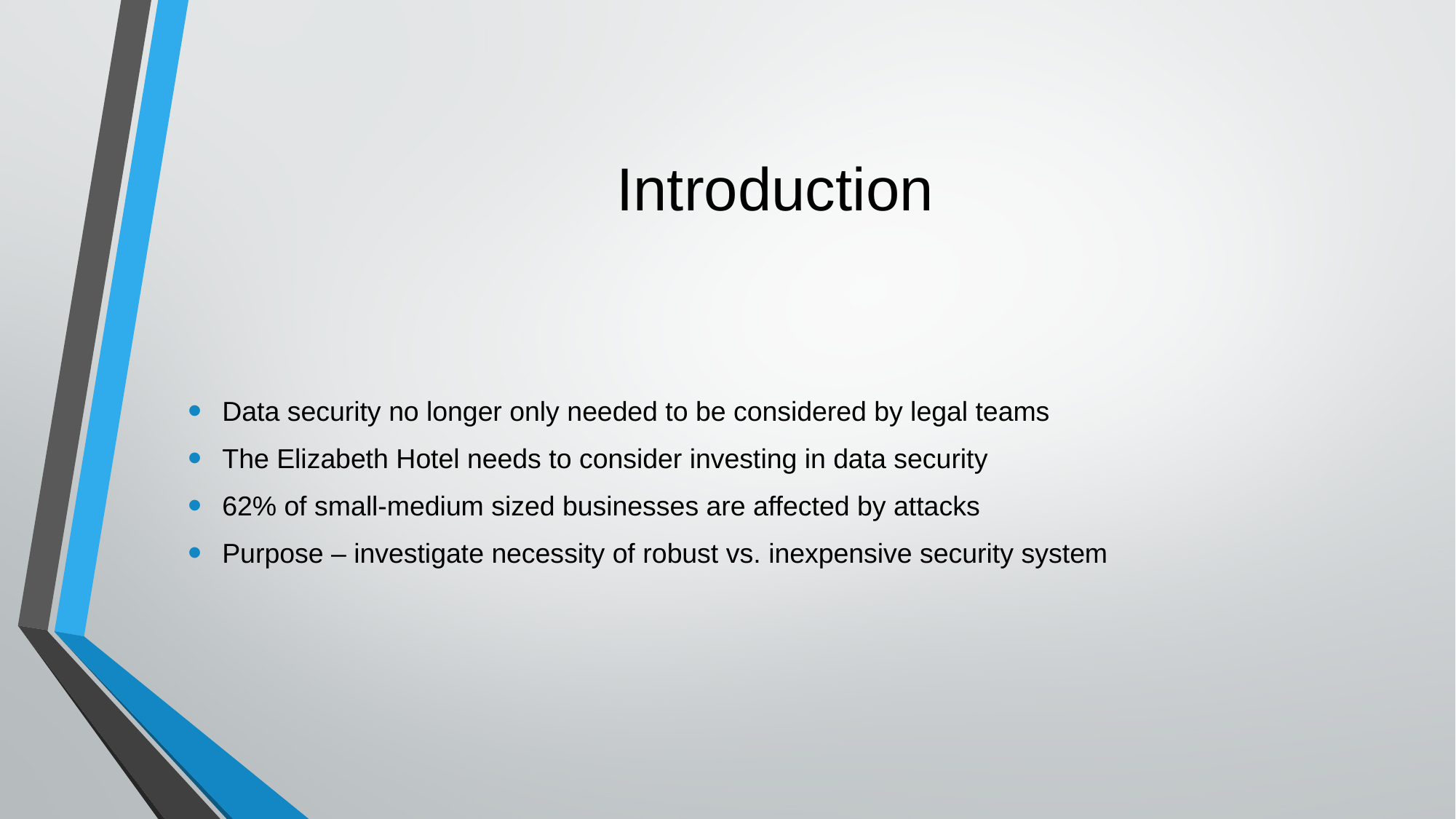

# Introduction
Data security no longer only needed to be considered by legal teams
The Elizabeth Hotel needs to consider investing in data security
62% of small-medium sized businesses are affected by attacks
Purpose – investigate necessity of robust vs. inexpensive security system